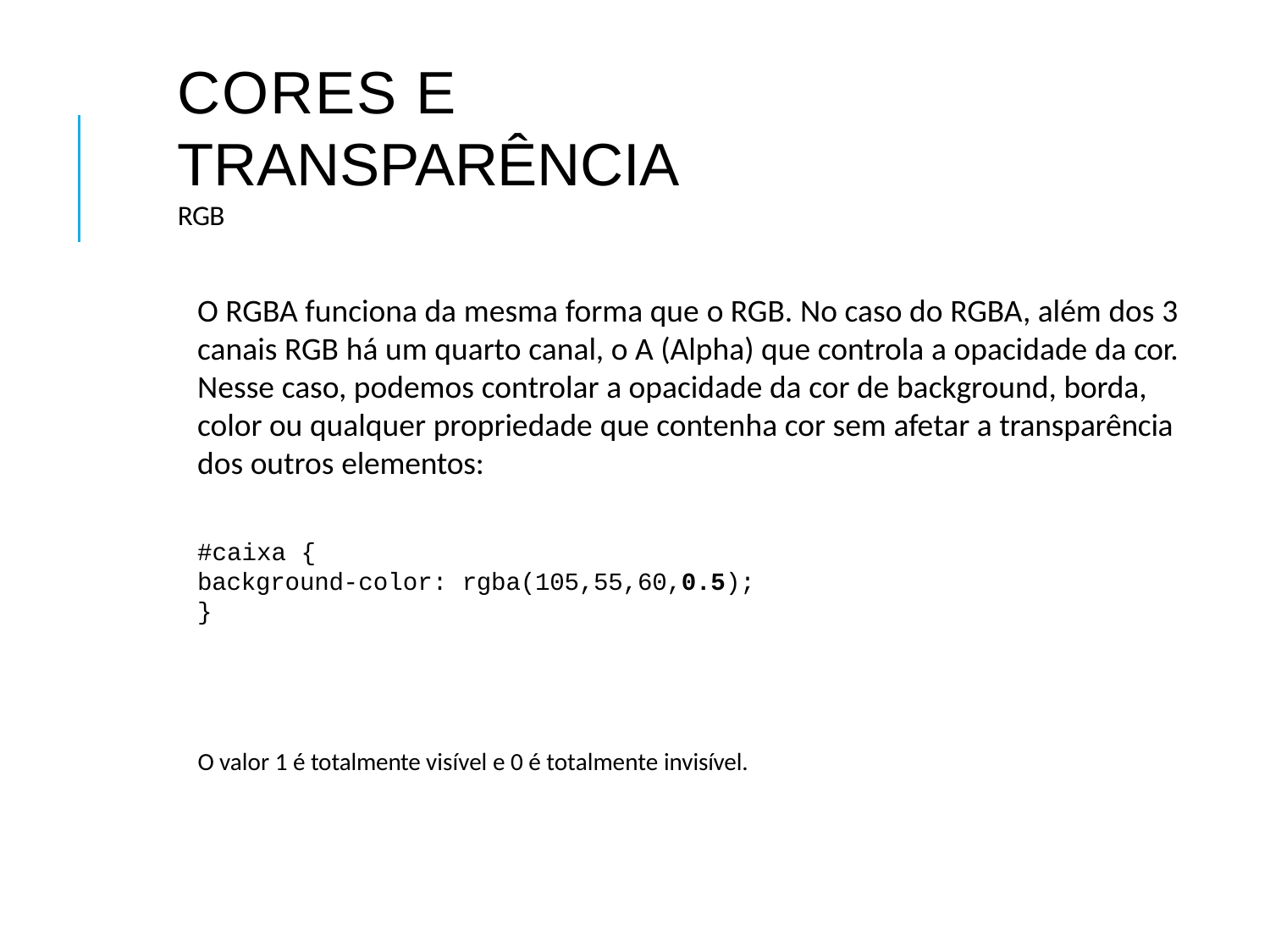

# Cores e transparência
RGB
O RGBA funciona da mesma forma que o RGB. No caso do RGBA, além dos 3 canais RGB há um quarto canal, o A (Alpha) que controla a opacidade da cor. Nesse caso, podemos controlar a opacidade da cor de background, borda, color ou qualquer propriedade que contenha cor sem afetar a transparência dos outros elementos:

#caixa {
background-color: rgba(105,55,60,0.5);
}
O valor 1 é totalmente visível e 0 é totalmente invisível.